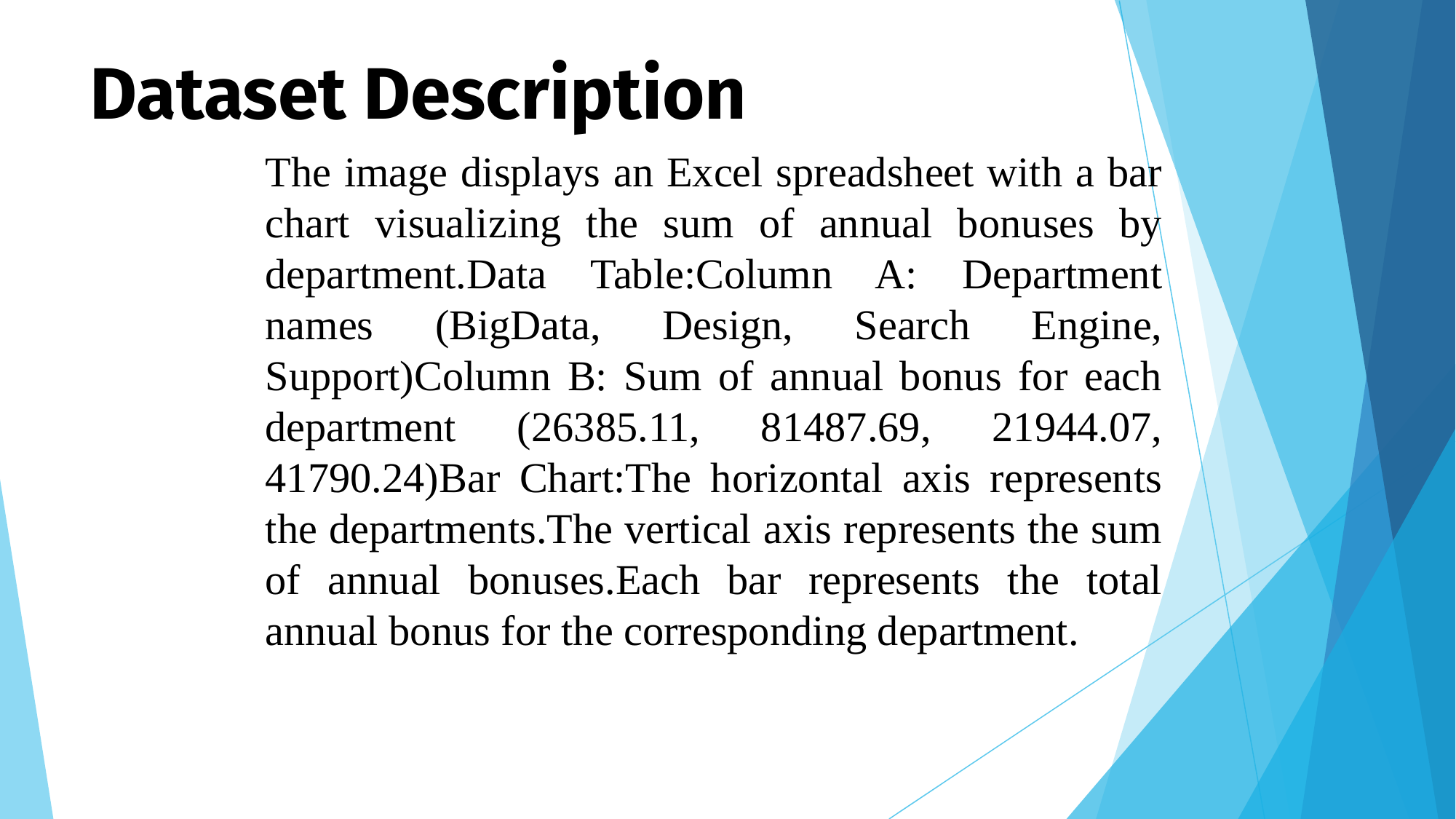

# Dataset Description
The image displays an Excel spreadsheet with a bar chart visualizing the sum of annual bonuses by department.Data Table:Column A: Department names (BigData, Design, Search Engine, Support)Column B: Sum of annual bonus for each department (26385.11, 81487.69, 21944.07, 41790.24)Bar Chart:The horizontal axis represents the departments.The vertical axis represents the sum of annual bonuses.Each bar represents the total annual bonus for the corresponding department.